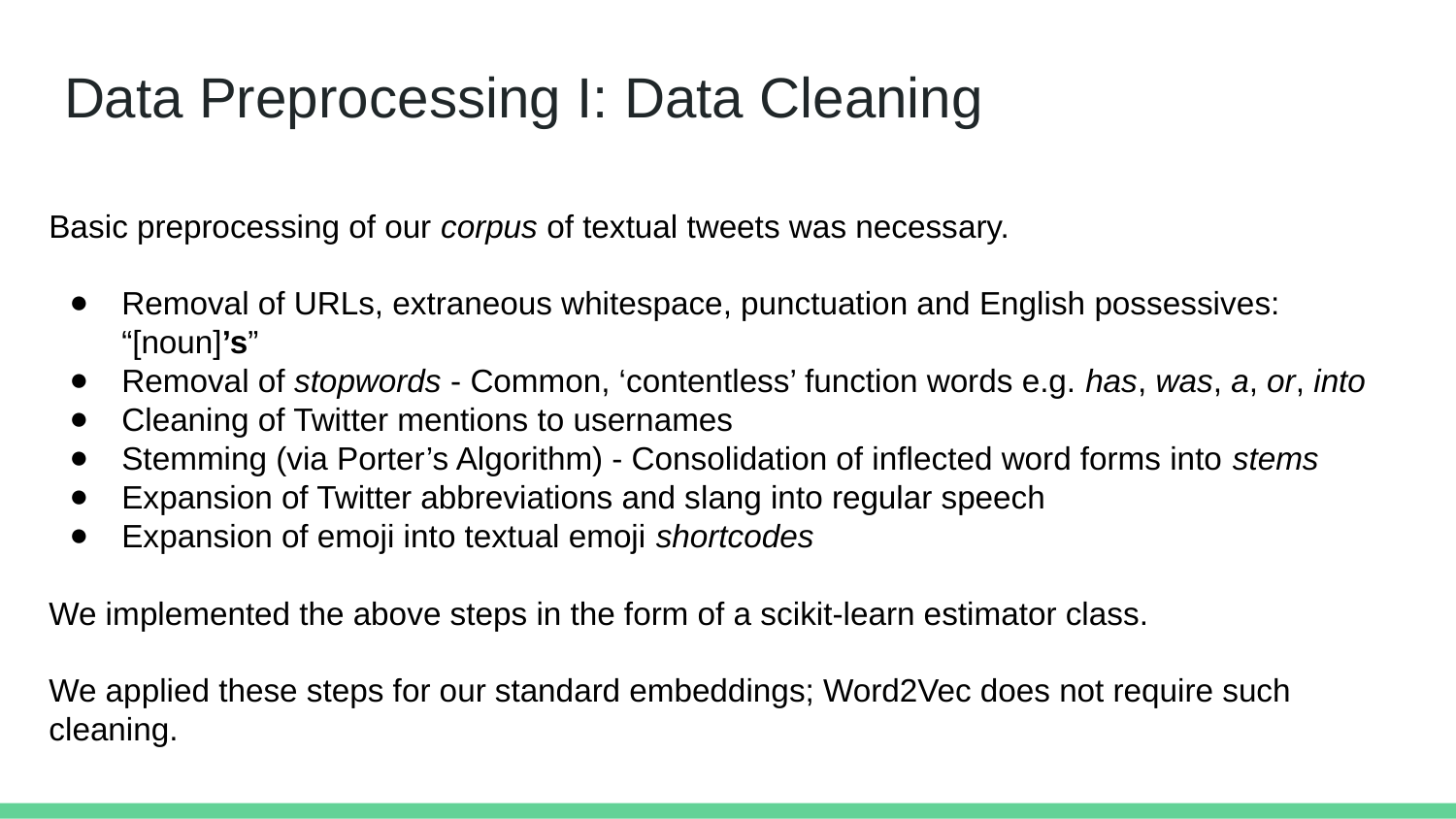

# Data Preprocessing I: Data Cleaning
Basic preprocessing of our corpus of textual tweets was necessary.

Removal of URLs, extraneous whitespace, punctuation and English possessives: “[noun]’s”
Removal of stopwords - Common, ‘contentless’ function words e.g. has, was, a, or, into
Cleaning of Twitter mentions to usernames
Stemming (via Porter’s Algorithm) - Consolidation of inflected word forms into stems
Expansion of Twitter abbreviations and slang into regular speech
Expansion of emoji into textual emoji shortcodes

We implemented the above steps in the form of a scikit-learn estimator class.

We applied these steps for our standard embeddings; Word2Vec does not require such cleaning.